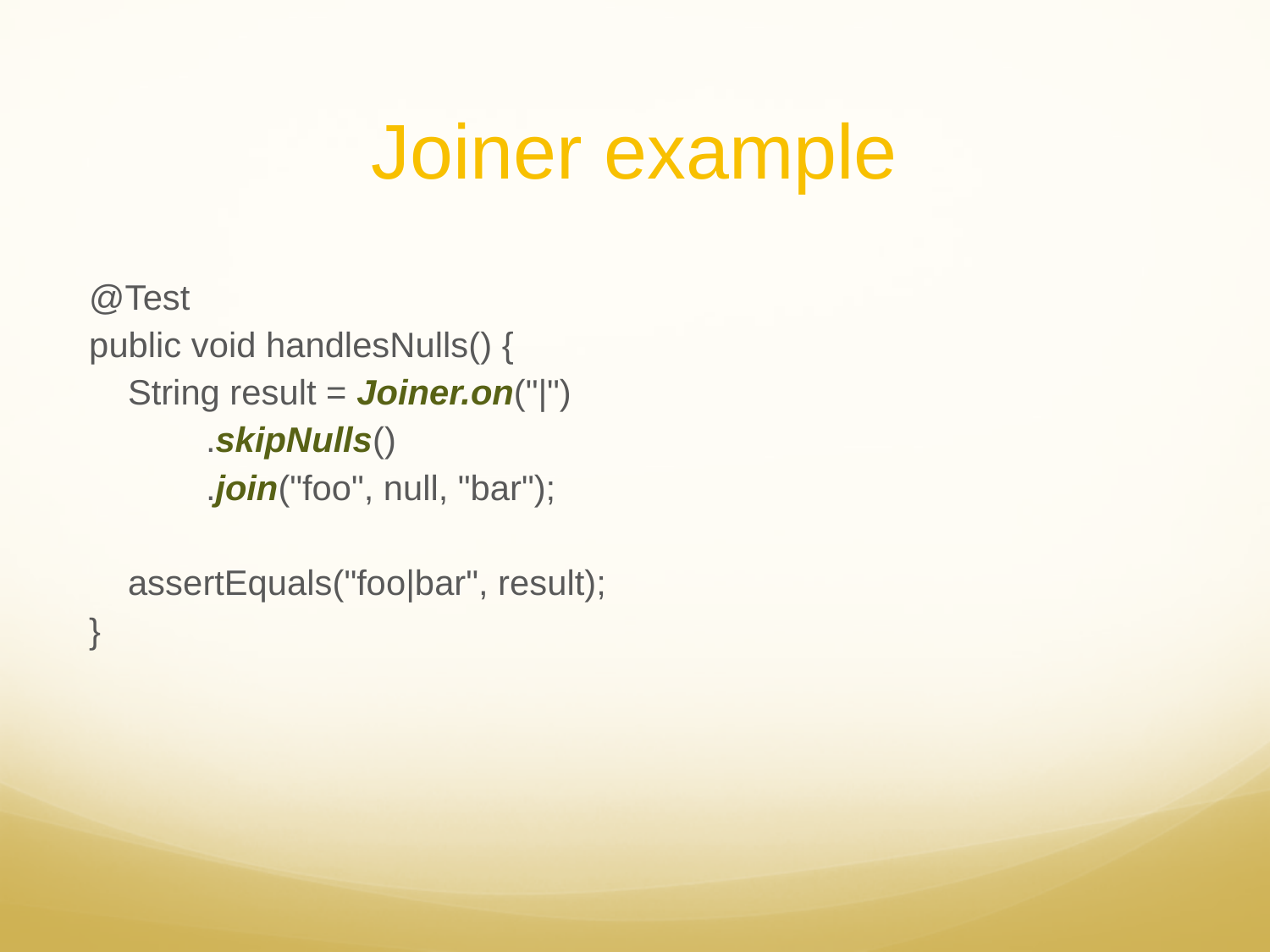

# Joiner example

@Test
public void handlesNulls() {
    String result = Joiner.on("|")
            .skipNulls()
            .join("foo", null, "bar");

    assertEquals("foo|bar", result);
}